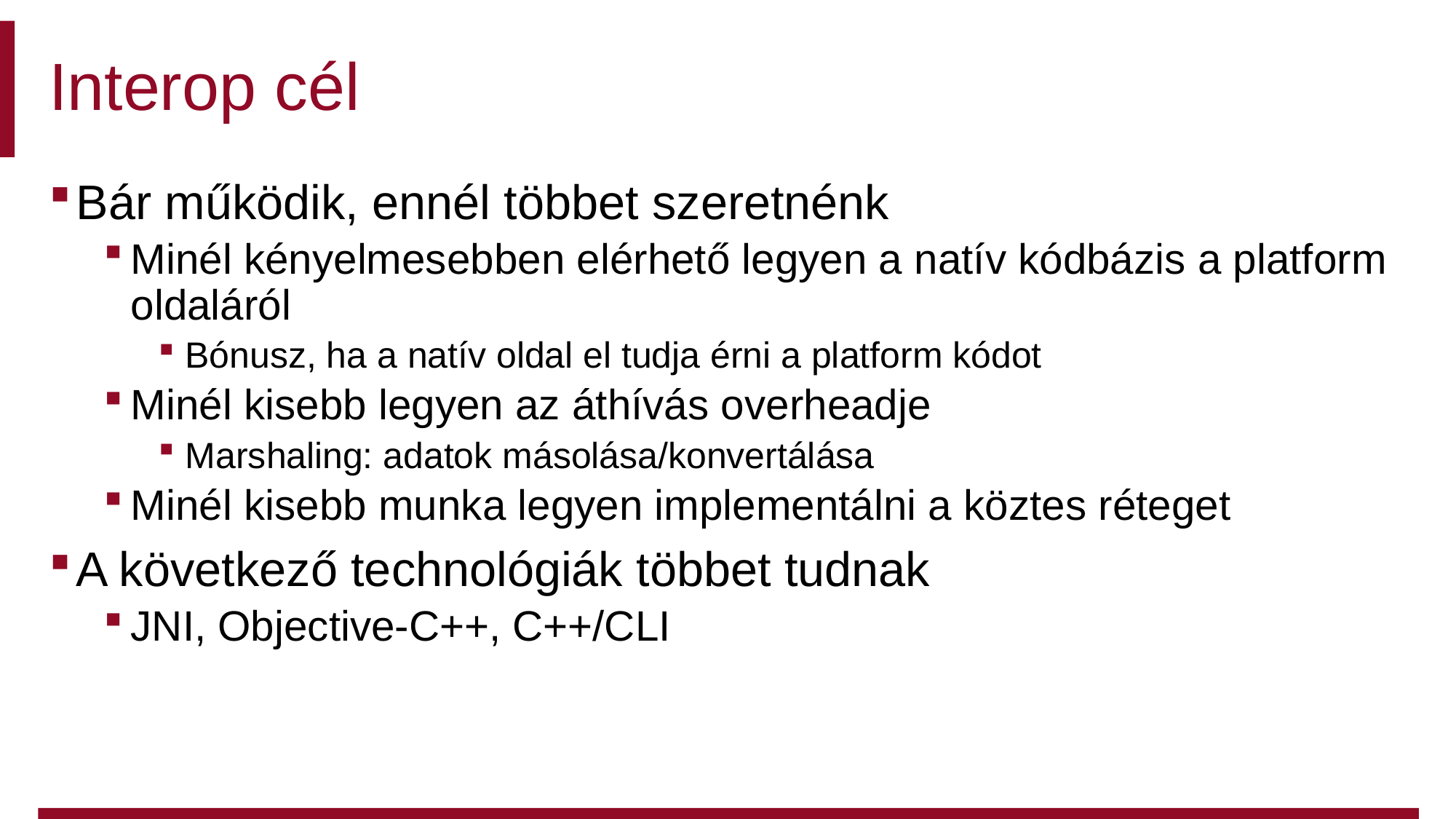

# Interop cél
Bár működik, ennél többet szeretnénk
Minél kényelmesebben elérhető legyen a natív kódbázis a platform oldaláról
Bónusz, ha a natív oldal el tudja érni a platform kódot
Minél kisebb legyen az áthívás overheadje
Marshaling: adatok másolása/konvertálása
Minél kisebb munka legyen implementálni a köztes réteget
A következő technológiák többet tudnak
JNI, Objective-C++, C++/CLI